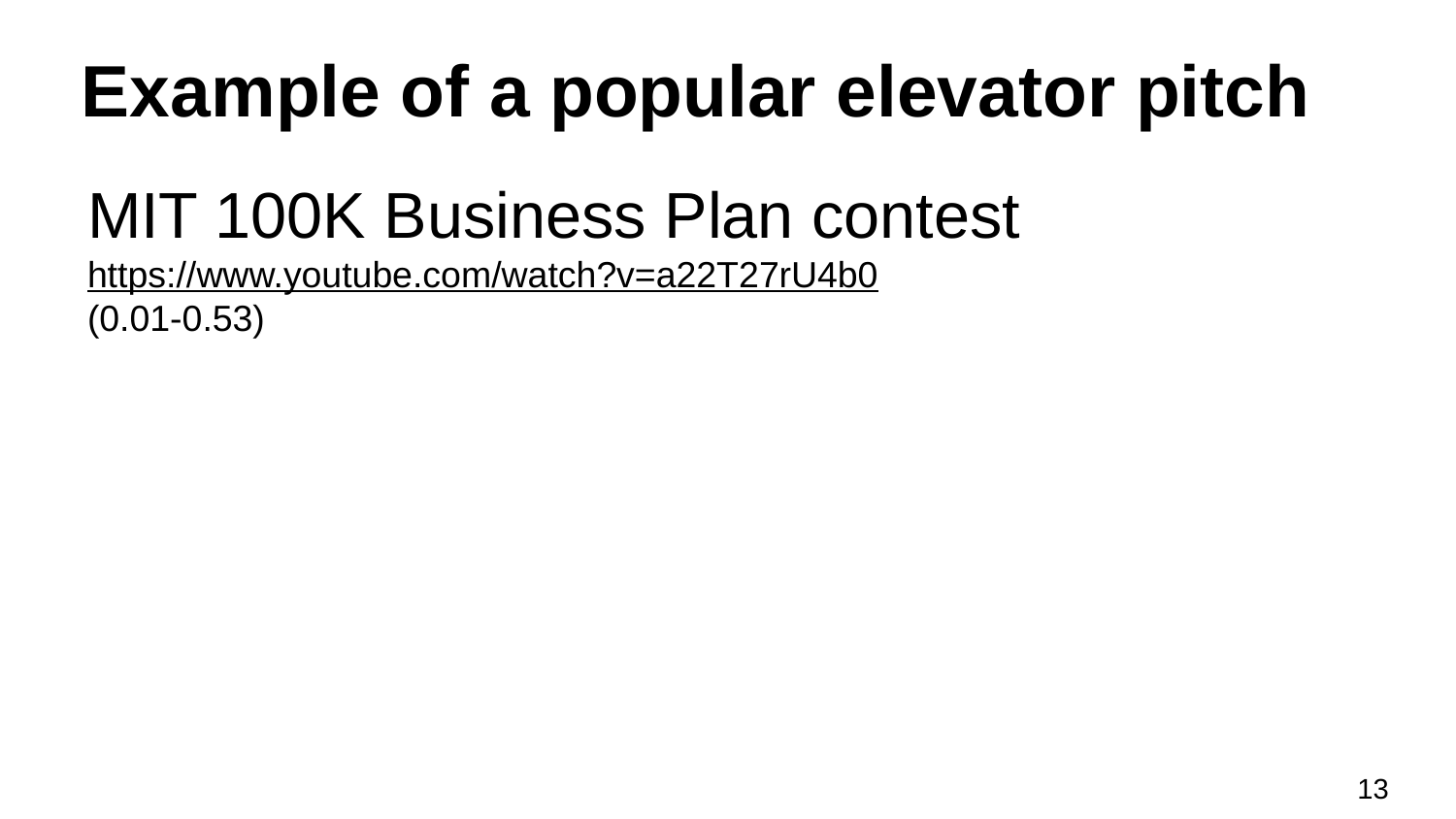

# Example of a popular elevator pitch
MIT 100K Business Plan contest
https://www.youtube.com/watch?v=a22T27rU4b0
(0.01-0.53)
13